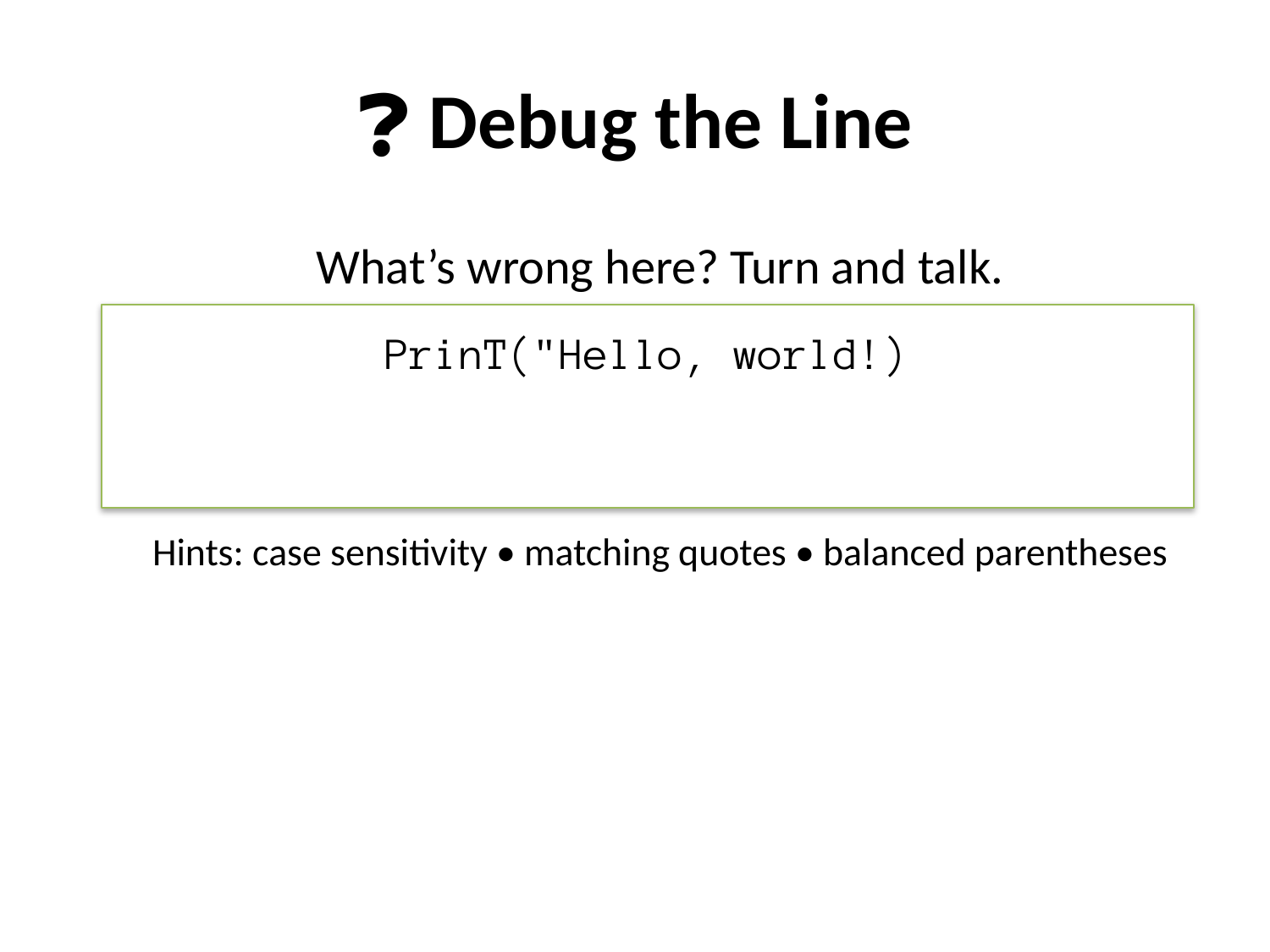

# ❓ Debug the Line
What’s wrong here? Turn and talk.

PrinT("Hello, world!)
Hints: case sensitivity • matching quotes • balanced parentheses